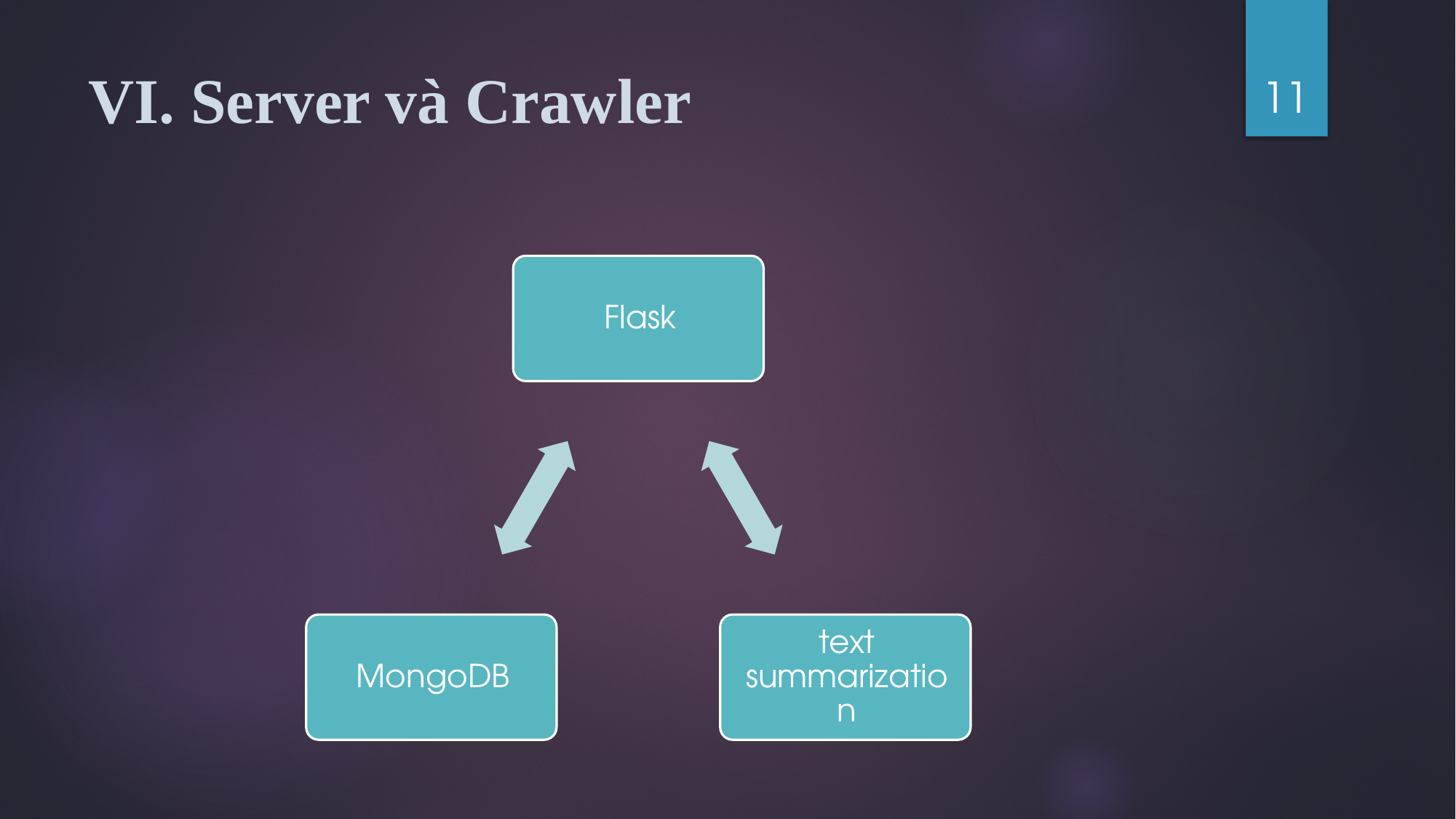

11
# VI. Server và Crawler
Flask

text summarization

MongoDB